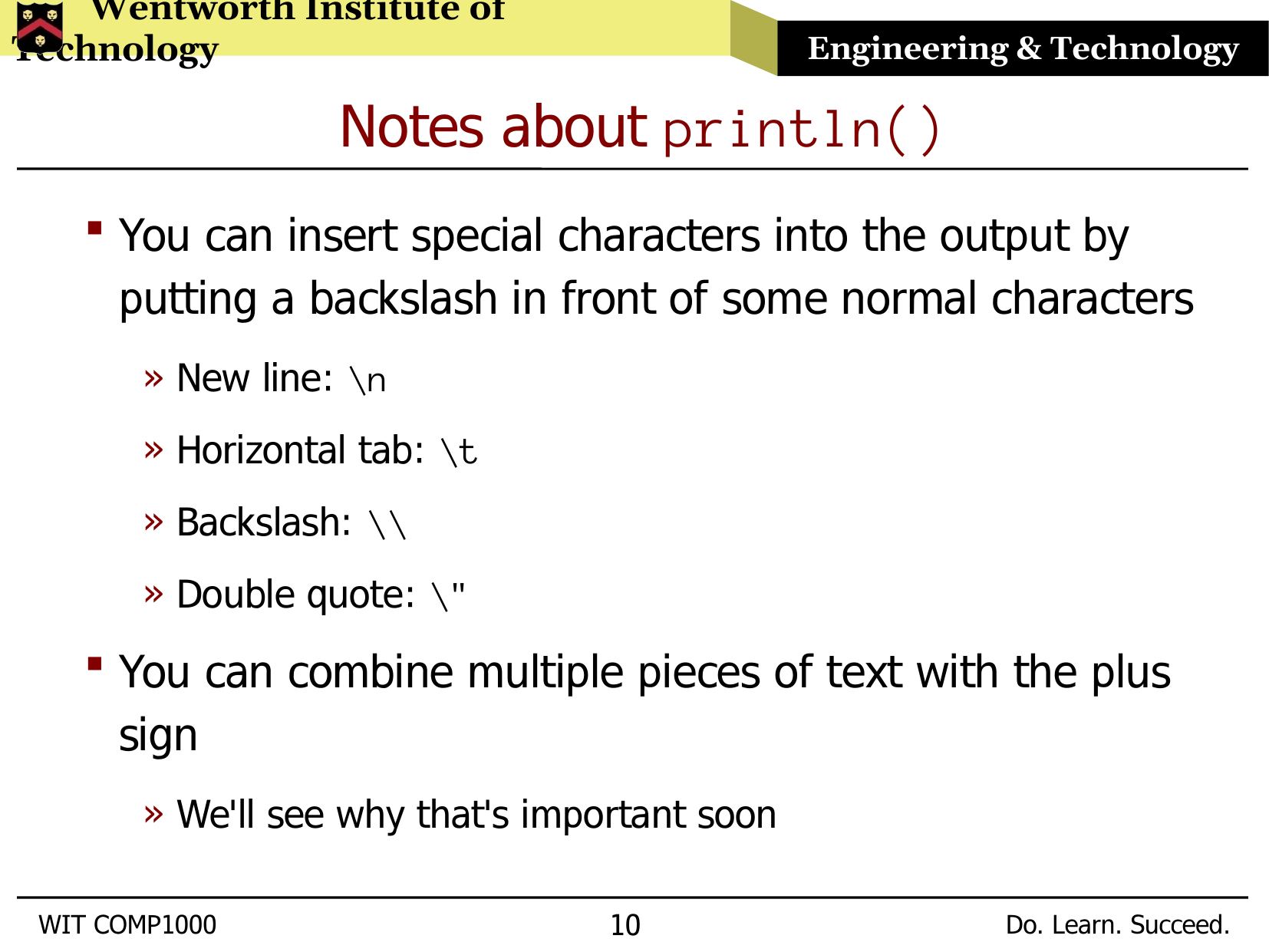

# Notes about println()
You can insert special characters into the output by putting a backslash in front of some normal characters
New line: \n
Horizontal tab: \t
Backslash: \\
Double quote: \"
You can combine multiple pieces of text with the plus sign
We'll see why that's important soon